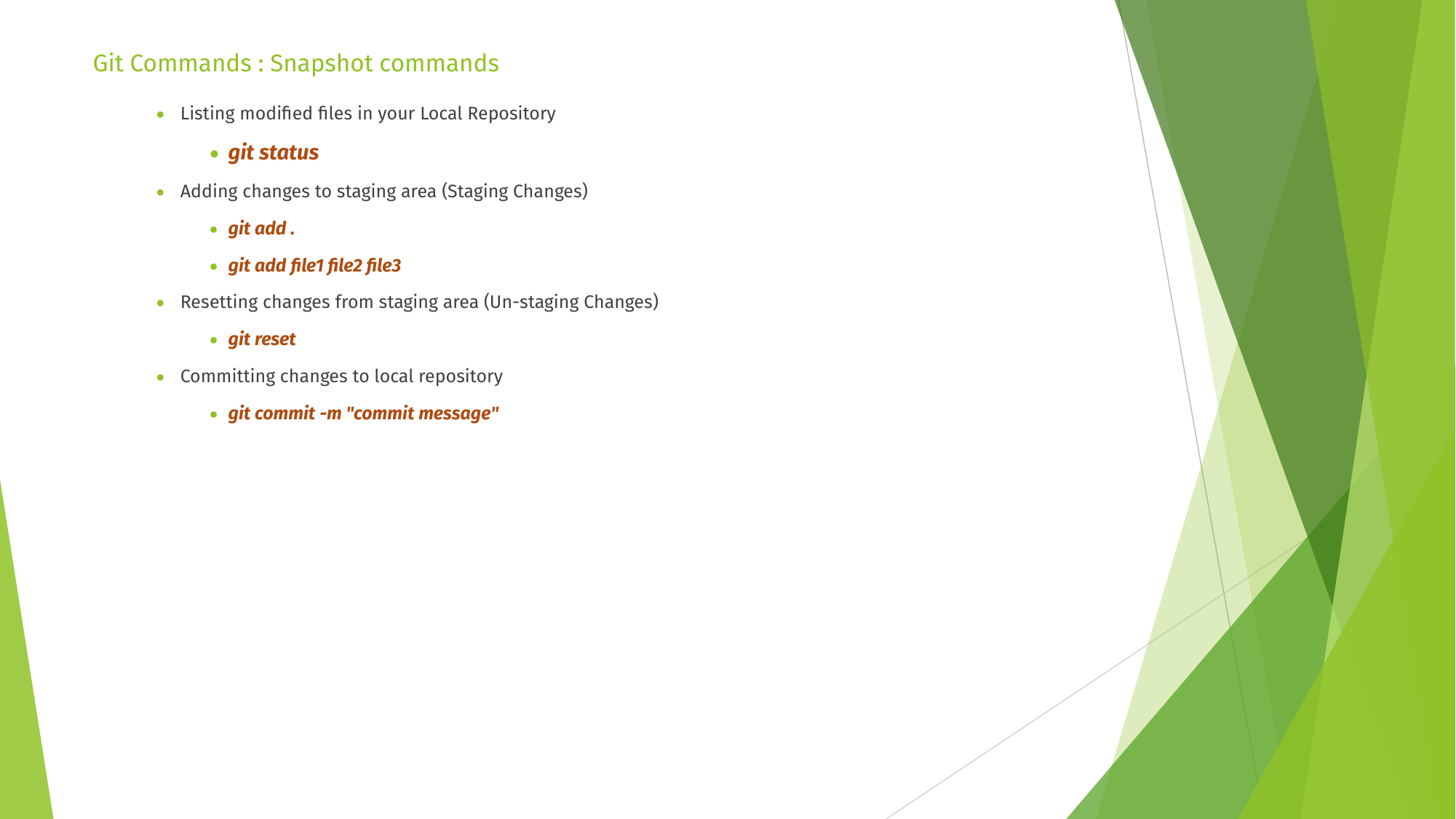

# Git Commands : Snapshot commands
Listing modified files in your Local Repository
git status
Adding changes to staging area (Staging Changes)
git add .
git add file1 file2 file3
Resetting changes from staging area (Un-staging Changes)
git reset
Committing changes to local repository
git commit -m "commit message"